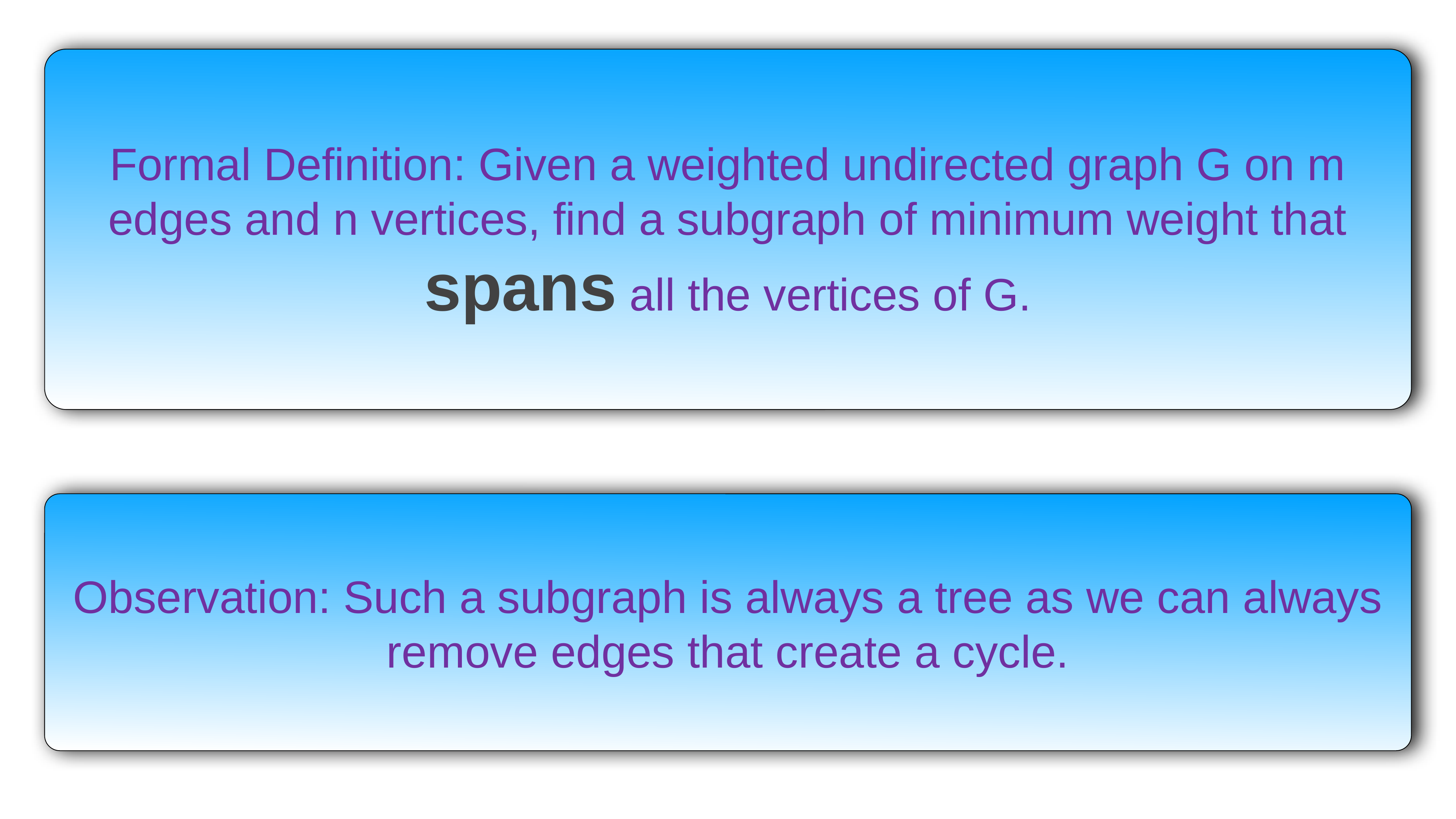

Formal Definition: Given a weighted undirected graph G on m edges and n vertices, find a subgraph of minimum weight that spans all the vertices of G.
Observation: Such a subgraph is always a tree as we can always remove edges that create a cycle.